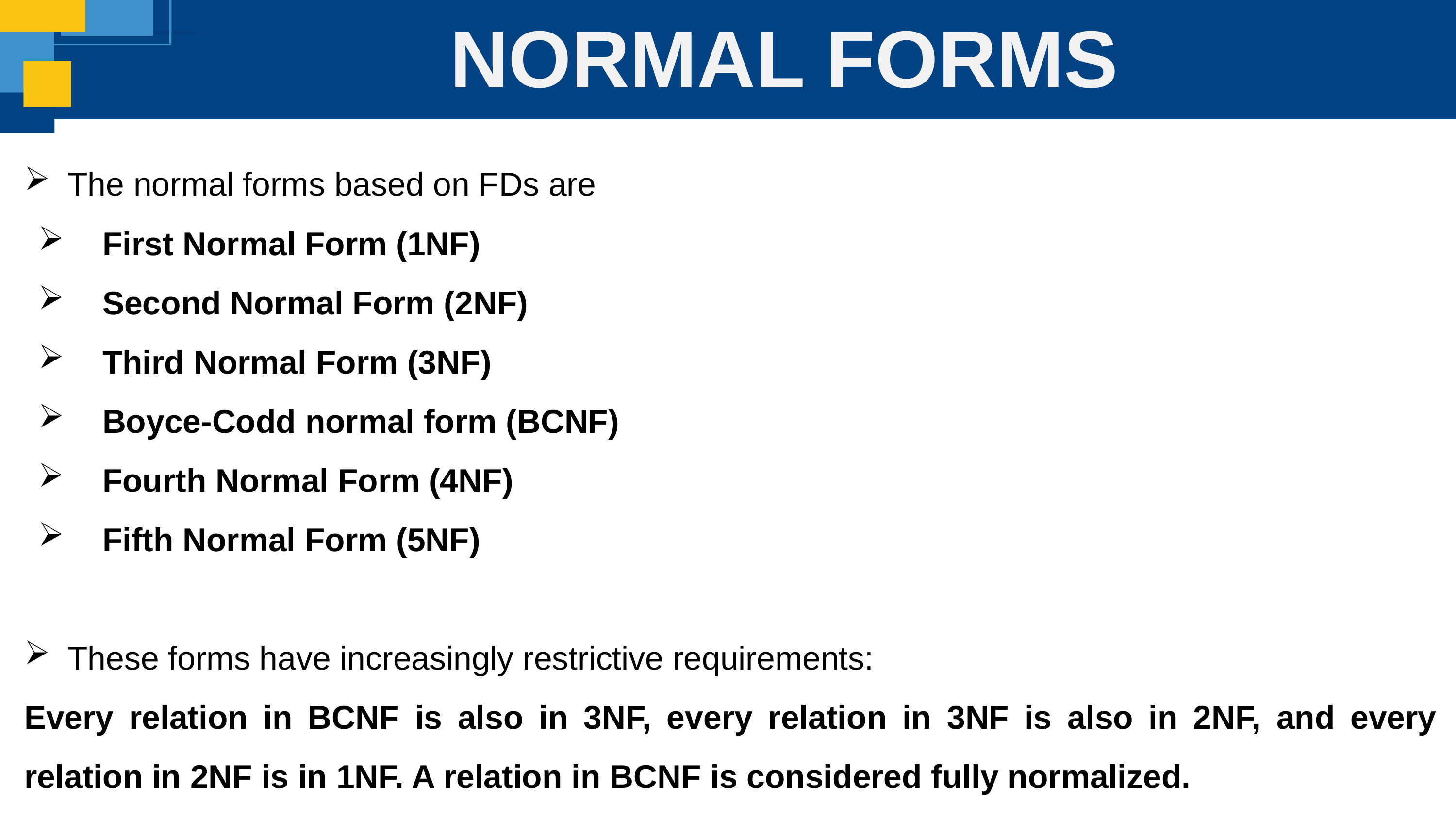

NORMAL FORMS
The normal forms based on FDs are
First Normal Form (1NF)
Second Normal Form (2NF)
Third Normal Form (3NF)
Boyce-Codd normal form (BCNF)
Fourth Normal Form (4NF)
Fifth Normal Form (5NF)

These forms have increasingly restrictive requirements:
Every relation in BCNF is also in 3NF, every relation in 3NF is also in 2NF, and every relation in 2NF is in 1NF. A relation in BCNF is considered fully normalized.